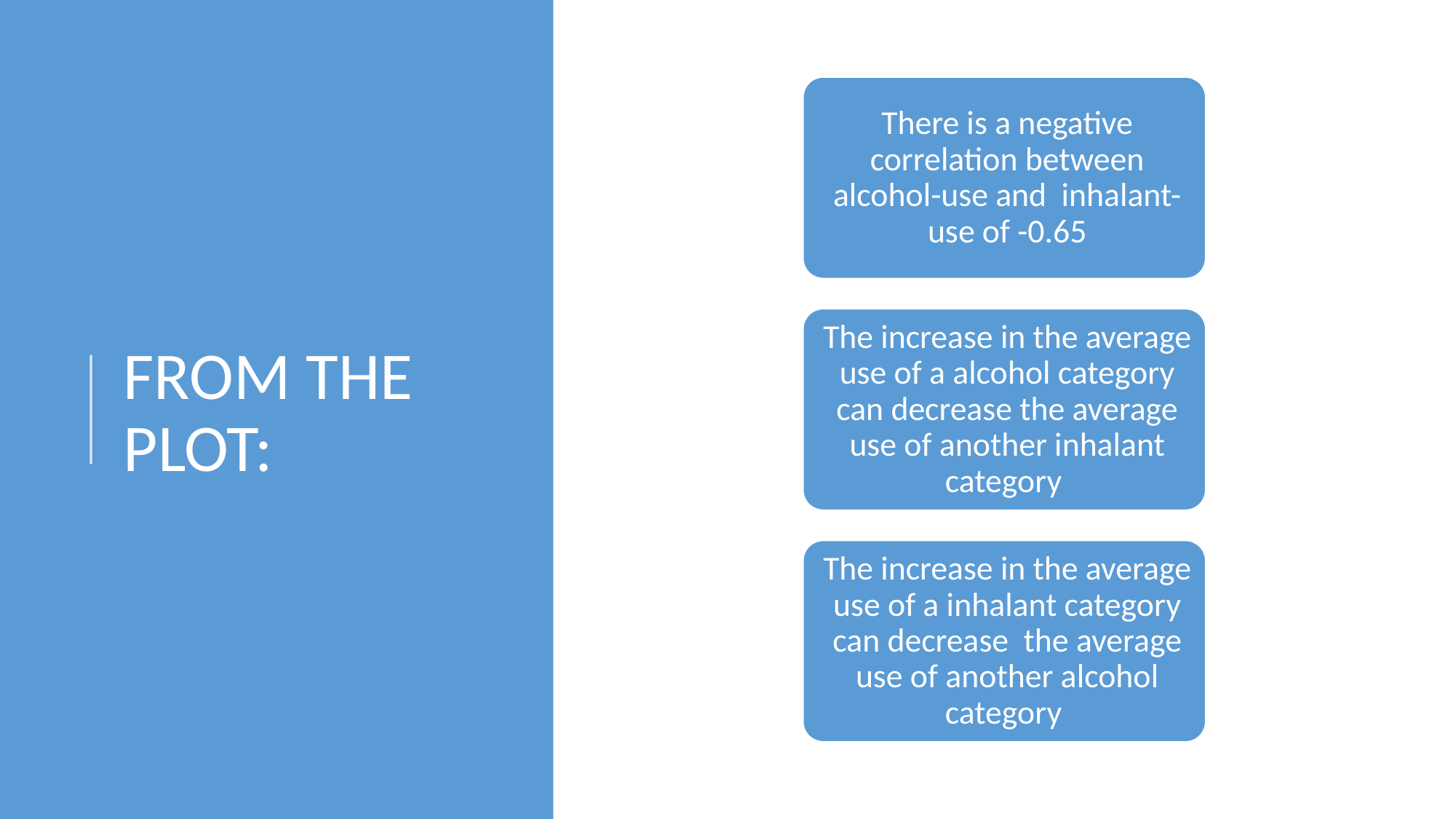

There is a negative correlation between alcohol-use and  inhalant-use of -0.65
The increase in the average use of a alcohol category can decrease the average use of another inhalant category
The increase in the average use of a inhalant category can decrease  the average use of another alcohol category
# FROM THE PLOT: